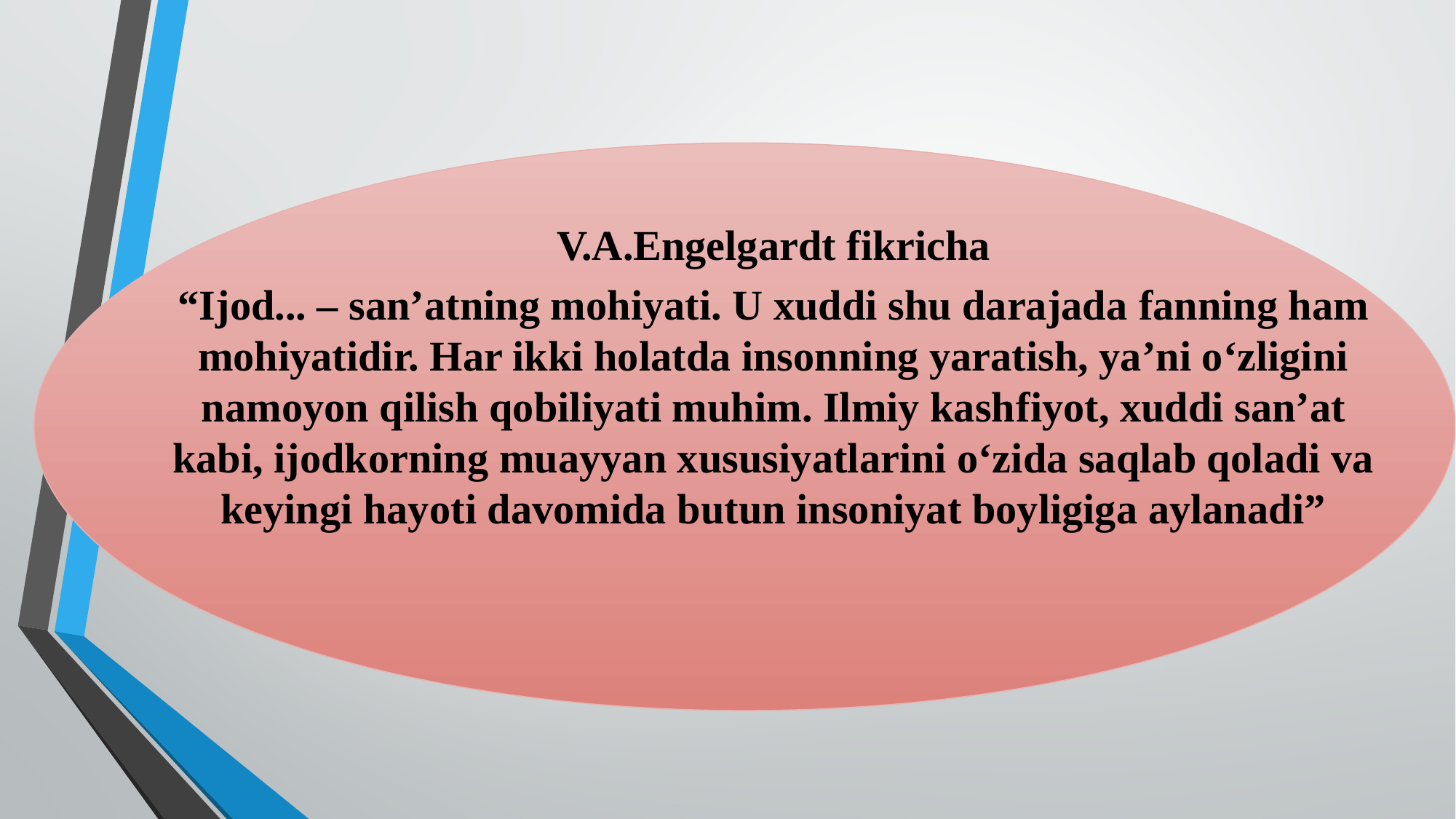

V.A.Engelgardt fikricha
“Ijod... – san’atning mohiyati. U xuddi shu darajada fanning ham mohiyatidir. Har ikki holatda insonning yaratish, ya’ni o‘zligini namoyon qilish qobiliyati muhim. Ilmiy kashfiyot, xuddi san’at kabi, ijodkorning muayyan xususiyatlarini o‘zida saqlab qoladi va keyingi hayoti davomida butun insoniyat boyligiga aylanadi”